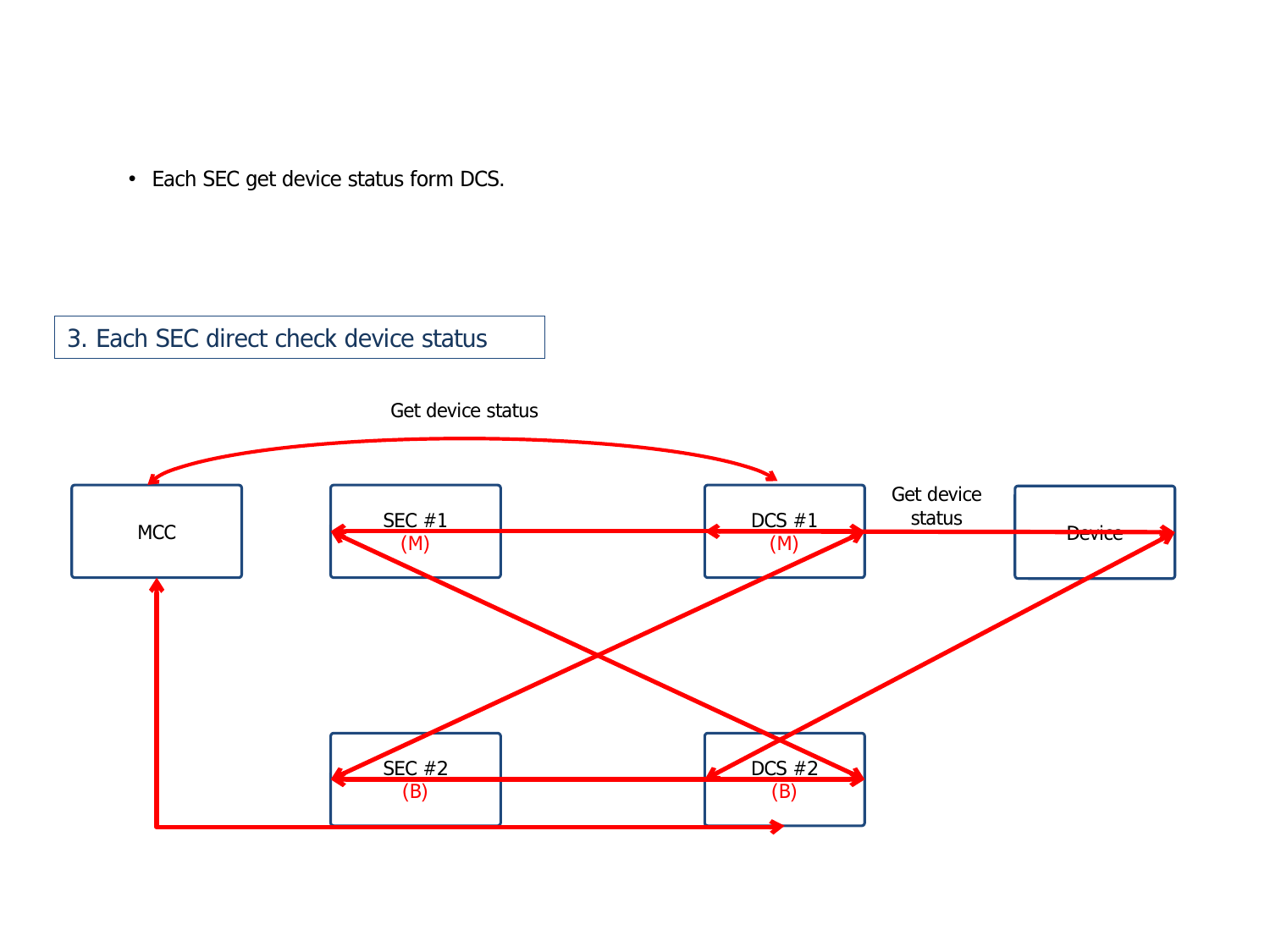

Each SEC get device status form DCS.
3. Each SEC direct check device status
Get device status

Get device
status
MCC
SEC #1
(M)
DCS #1
(M)
Device
SEC #2
(B)
DCS #2
(B)